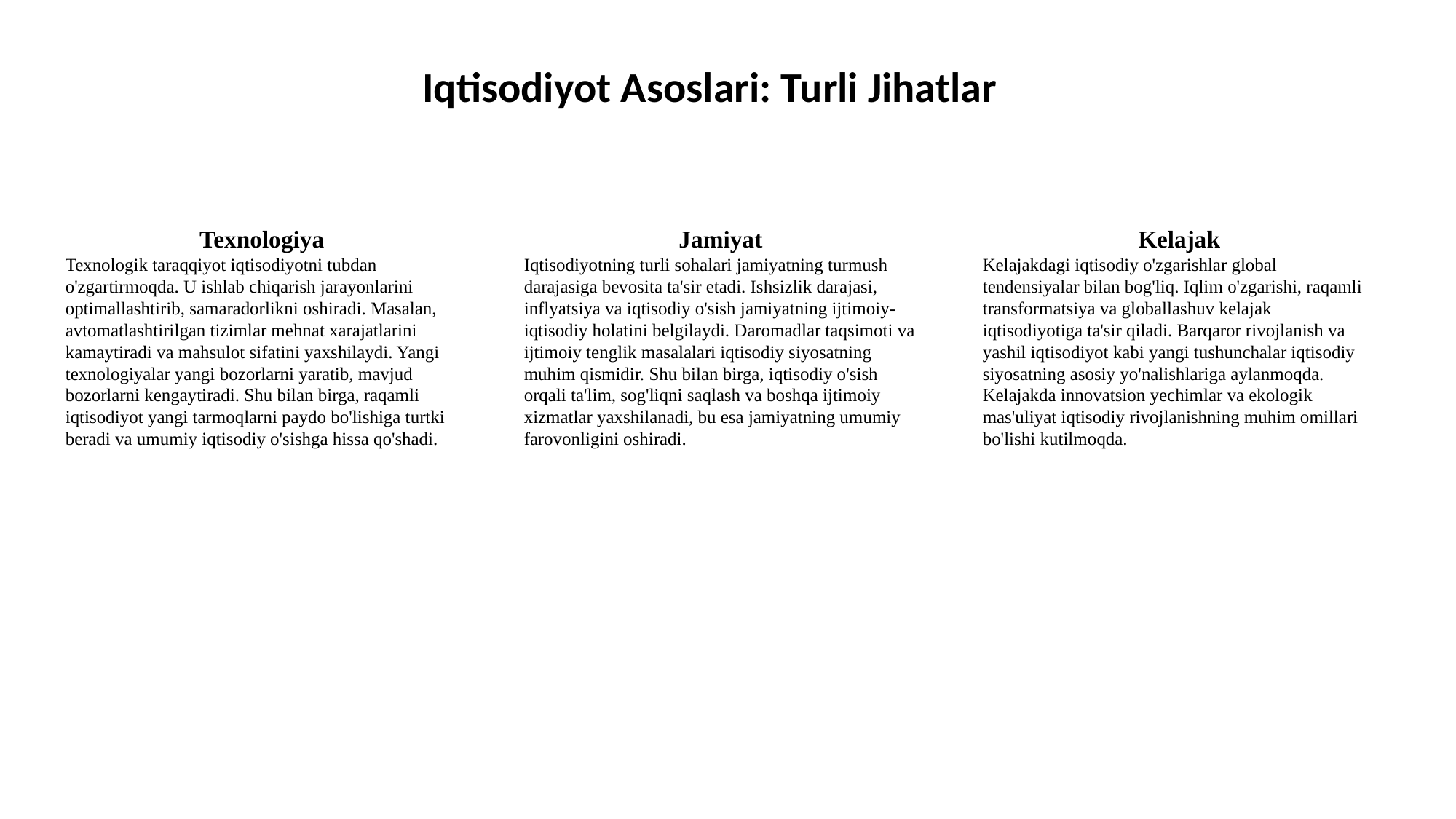

Iqtisodiyot Asoslari: Turli Jihatlar
Texnologiya
Texnologik taraqqiyot iqtisodiyotni tubdan o'zgartirmoqda. U ishlab chiqarish jarayonlarini optimallashtirib, samaradorlikni oshiradi. Masalan, avtomatlashtirilgan tizimlar mehnat xarajatlarini kamaytiradi va mahsulot sifatini yaxshilaydi. Yangi texnologiyalar yangi bozorlarni yaratib, mavjud bozorlarni kengaytiradi. Shu bilan birga, raqamli iqtisodiyot yangi tarmoqlarni paydo bo'lishiga turtki beradi va umumiy iqtisodiy o'sishga hissa qo'shadi.
Jamiyat
Iqtisodiyotning turli sohalari jamiyatning turmush darajasiga bevosita ta'sir etadi. Ishsizlik darajasi, inflyatsiya va iqtisodiy o'sish jamiyatning ijtimoiy-iqtisodiy holatini belgilaydi. Daromadlar taqsimoti va ijtimoiy tenglik masalalari iqtisodiy siyosatning muhim qismidir. Shu bilan birga, iqtisodiy o'sish orqali ta'lim, sog'liqni saqlash va boshqa ijtimoiy xizmatlar yaxshilanadi, bu esa jamiyatning umumiy farovonligini oshiradi.
Kelajak
Kelajakdagi iqtisodiy o'zgarishlar global tendensiyalar bilan bog'liq. Iqlim o'zgarishi, raqamli transformatsiya va globallashuv kelajak iqtisodiyotiga ta'sir qiladi. Barqaror rivojlanish va yashil iqtisodiyot kabi yangi tushunchalar iqtisodiy siyosatning asosiy yo'nalishlariga aylanmoqda. Kelajakda innovatsion yechimlar va ekologik mas'uliyat iqtisodiy rivojlanishning muhim omillari bo'lishi kutilmoqda.